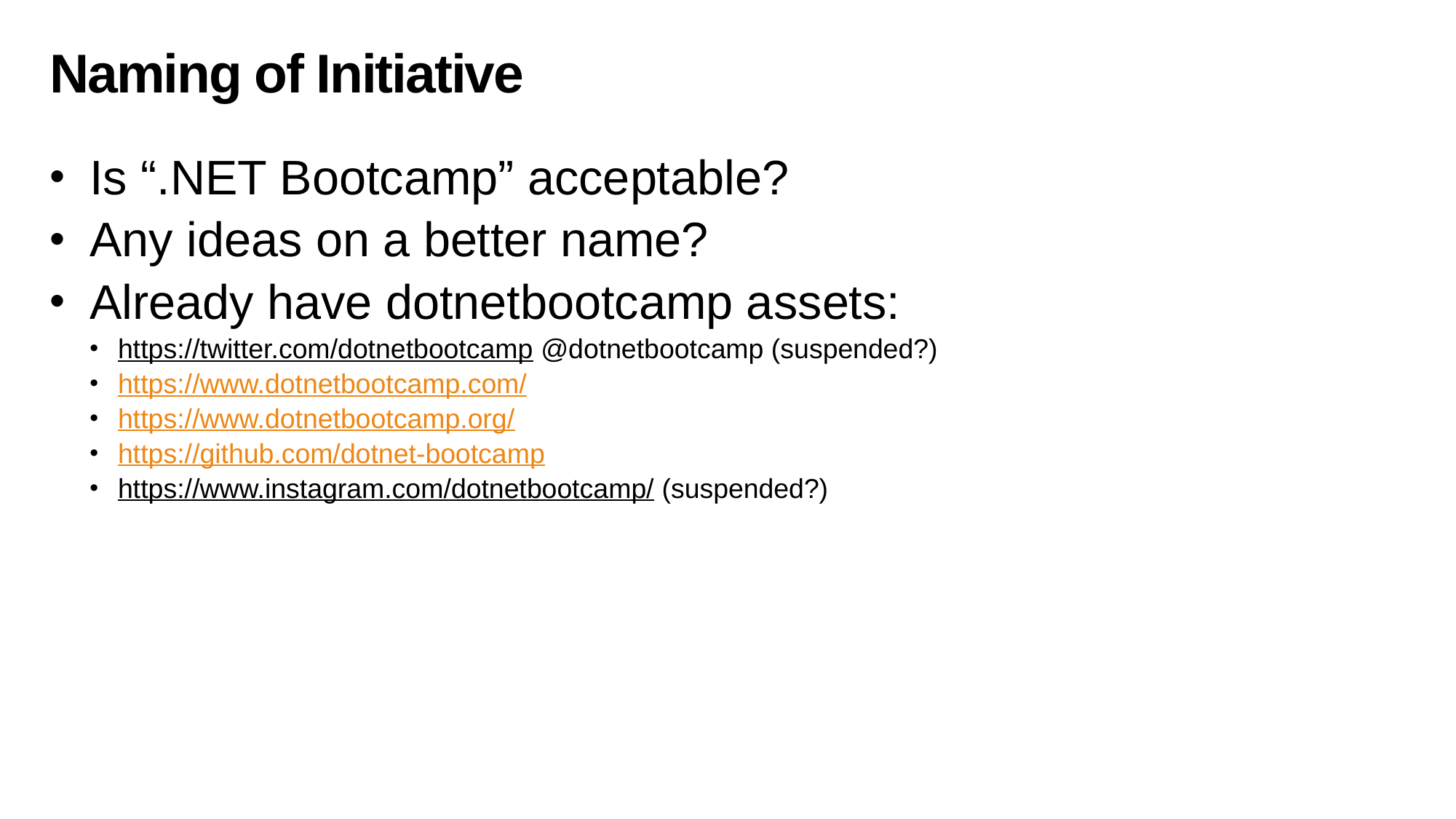

# Naming of Initiative
Is “.NET Bootcamp” acceptable?
Any ideas on a better name?
Already have dotnetbootcamp assets:
https://twitter.com/dotnetbootcamp @dotnetbootcamp (suspended?)
https://www.dotnetbootcamp.com/
https://www.dotnetbootcamp.org/
https://github.com/dotnet-bootcamp
https://www.instagram.com/dotnetbootcamp/ (suspended?)